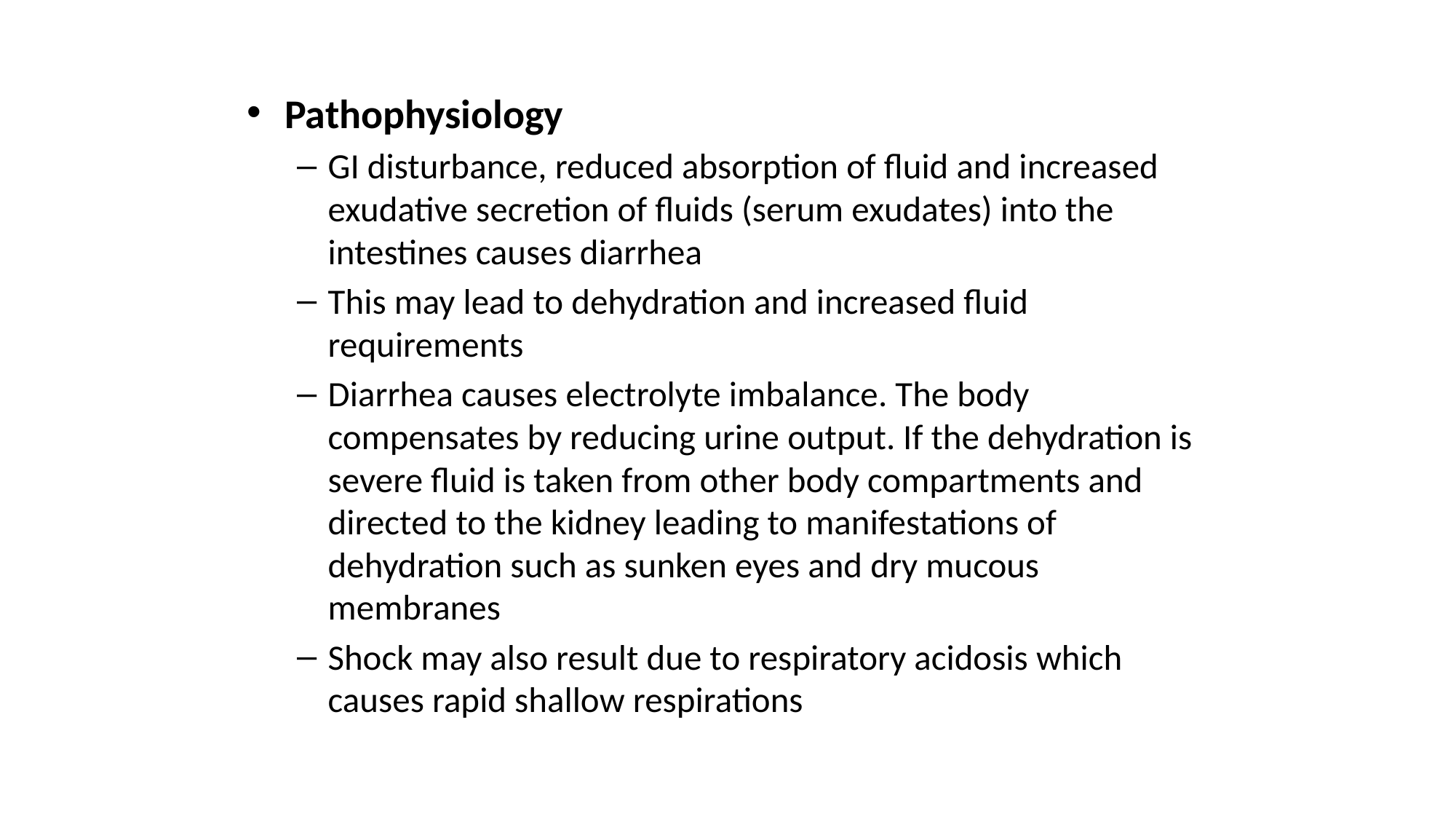

#
Pathophysiology
GI disturbance, reduced absorption of fluid and increased exudative secretion of fluids (serum exudates) into the intestines causes diarrhea
This may lead to dehydration and increased fluid requirements
Diarrhea causes electrolyte imbalance. The body compensates by reducing urine output. If the dehydration is severe fluid is taken from other body compartments and directed to the kidney leading to manifestations of dehydration such as sunken eyes and dry mucous membranes
Shock may also result due to respiratory acidosis which causes rapid shallow respirations